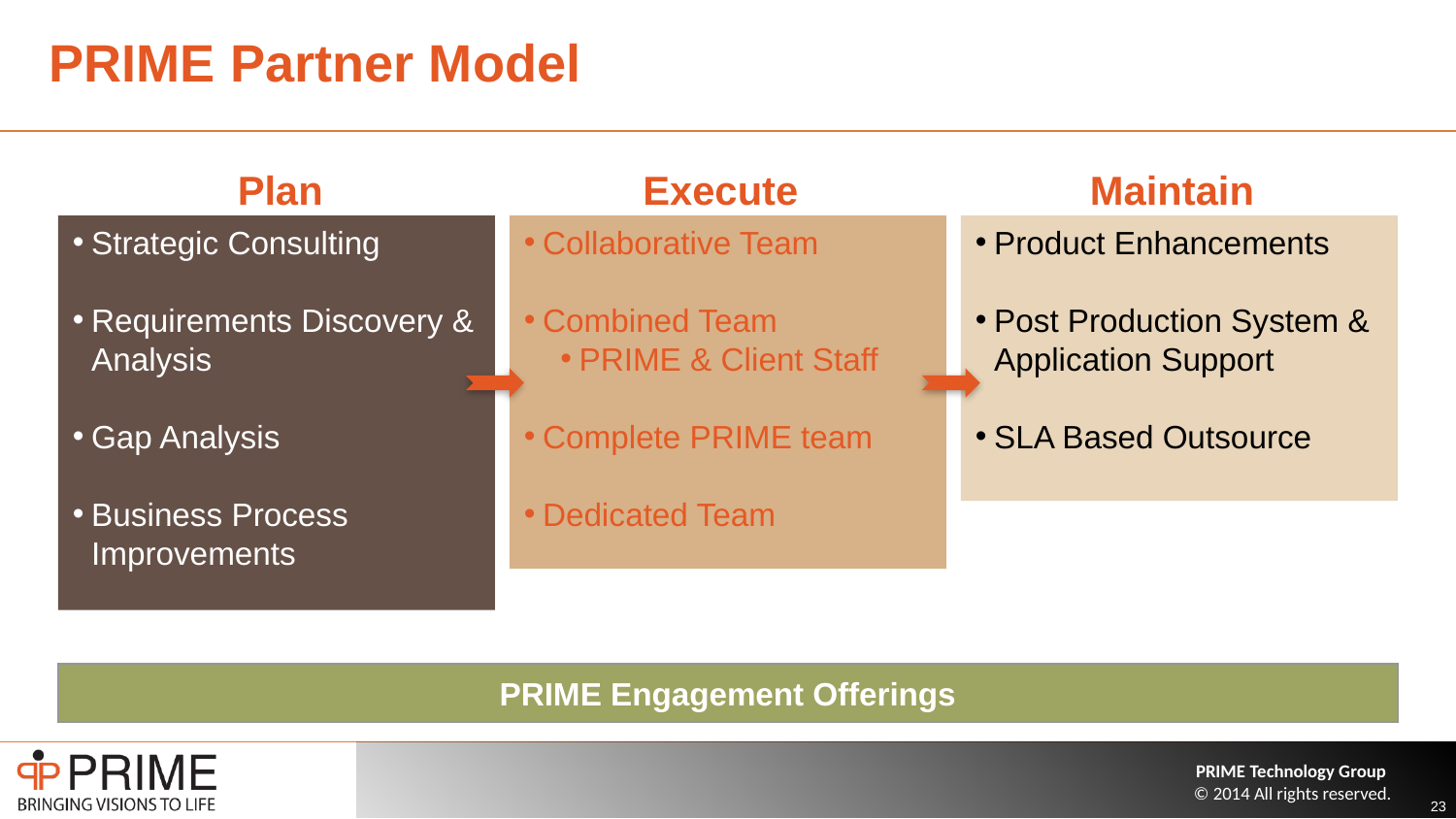

# PRIME Partner Model
Plan
Execute
Maintain
Product Enhancements

Post Production System & Application Support

SLA Based Outsource

Strategic Consulting

Requirements Discovery & Analysis

Gap Analysis

Business Process Improvements

Collaborative Team

Combined Team
PRIME & Client Staff

Complete PRIME team

Dedicated Team

PRIME Engagement Offerings